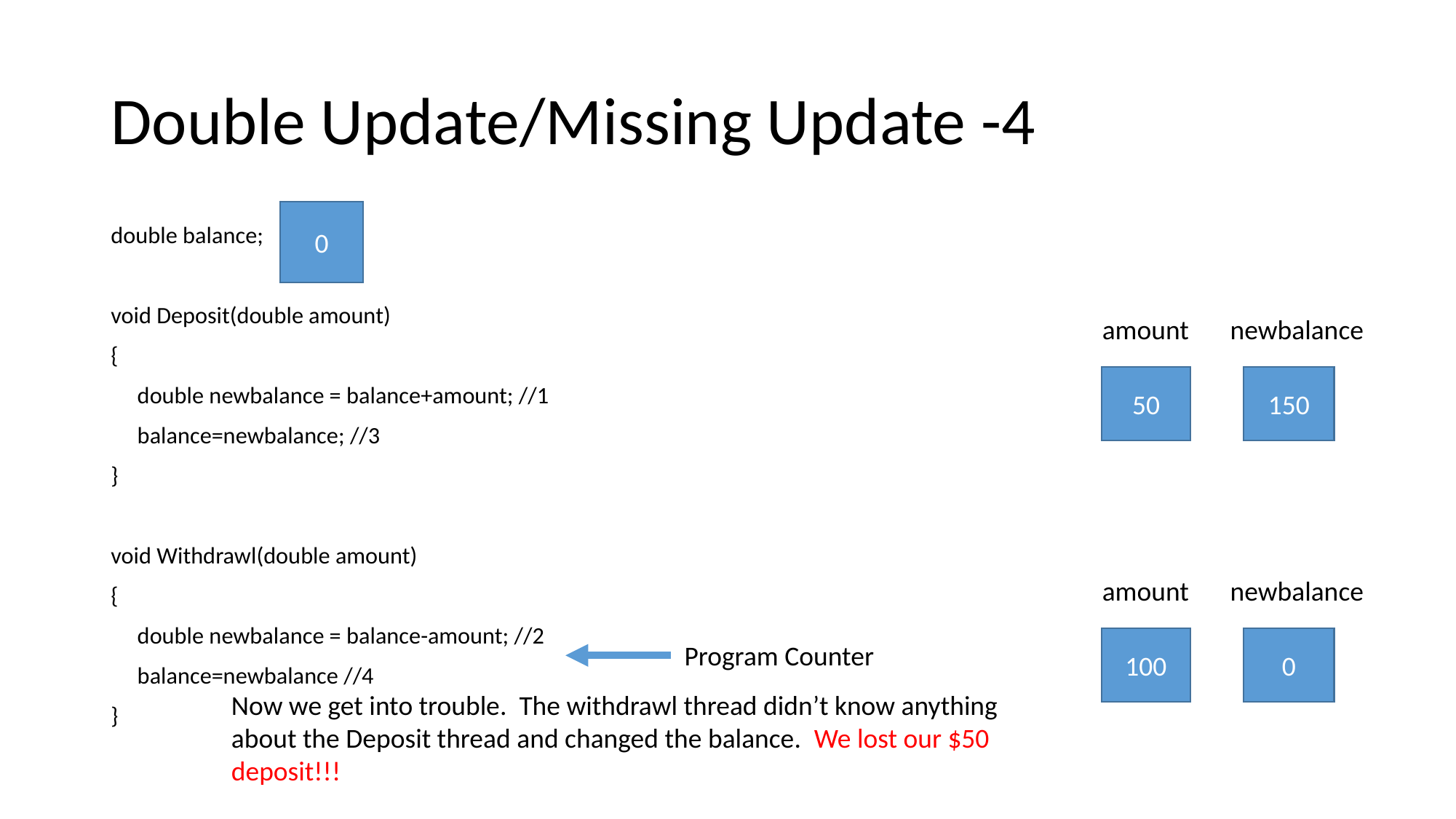

# Double Update/Missing Update -4
0
double balance;

void Deposit(double amount)
{
	double newbalance = balance+amount; //1
	balance=newbalance; //3
}

void Withdrawl(double amount)
{
	double newbalance = balance-amount; //2
	balance=newbalance //4
}
amount
newbalance
50
150
amount
newbalance
100
0
Program Counter
Now we get into trouble.  The withdrawl thread didn’t know anything about the Deposit thread and changed the balance.  We lost our $50 deposit!!!